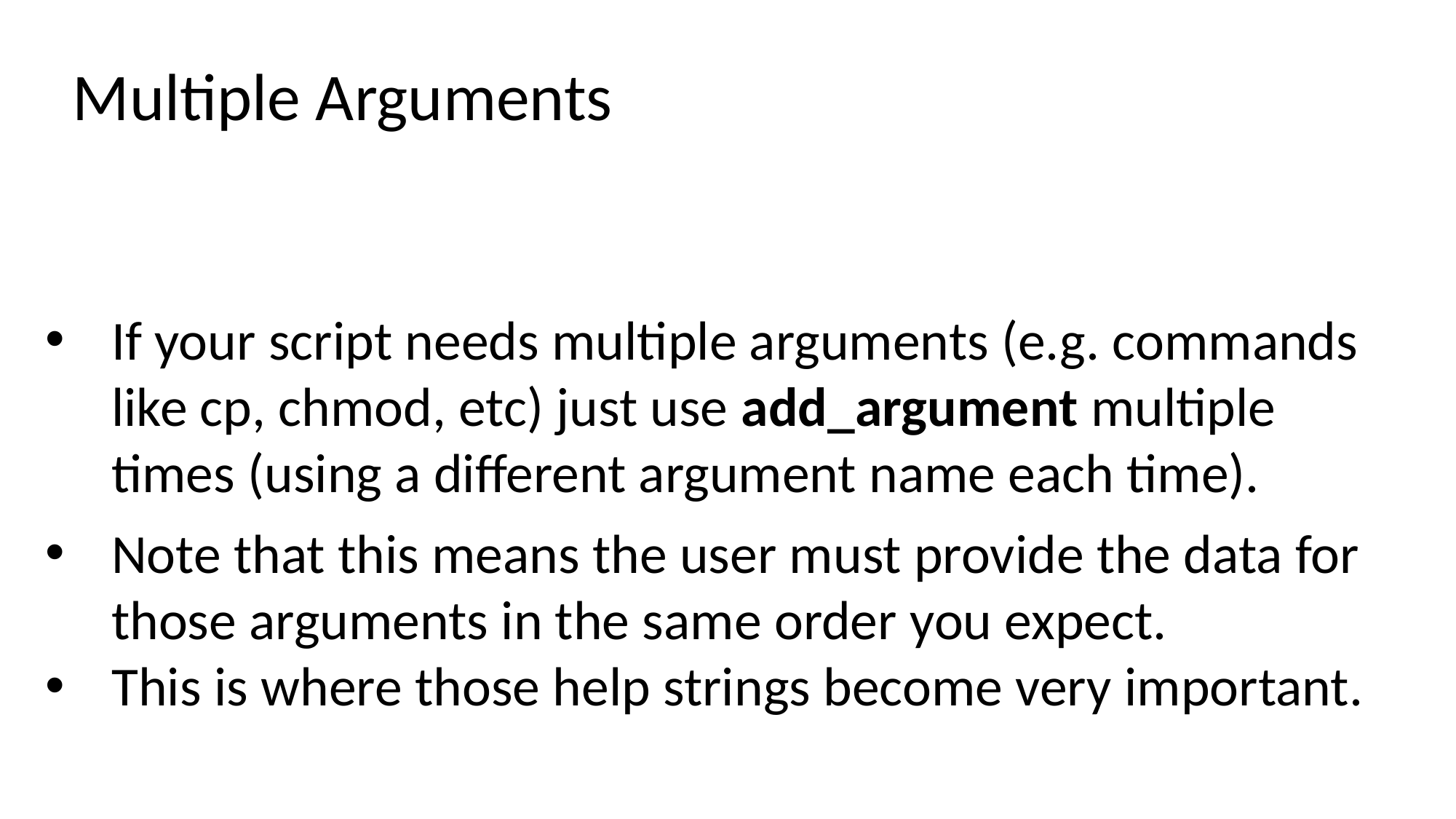

Multiple Arguments
# If your script needs multiple arguments (e.g. commands like cp, chmod, etc) just use add_argument multiple times (using a different argument name each time).
Note that this means the user must provide the data for those arguments in the same order you expect.
This is where those help strings become very important.